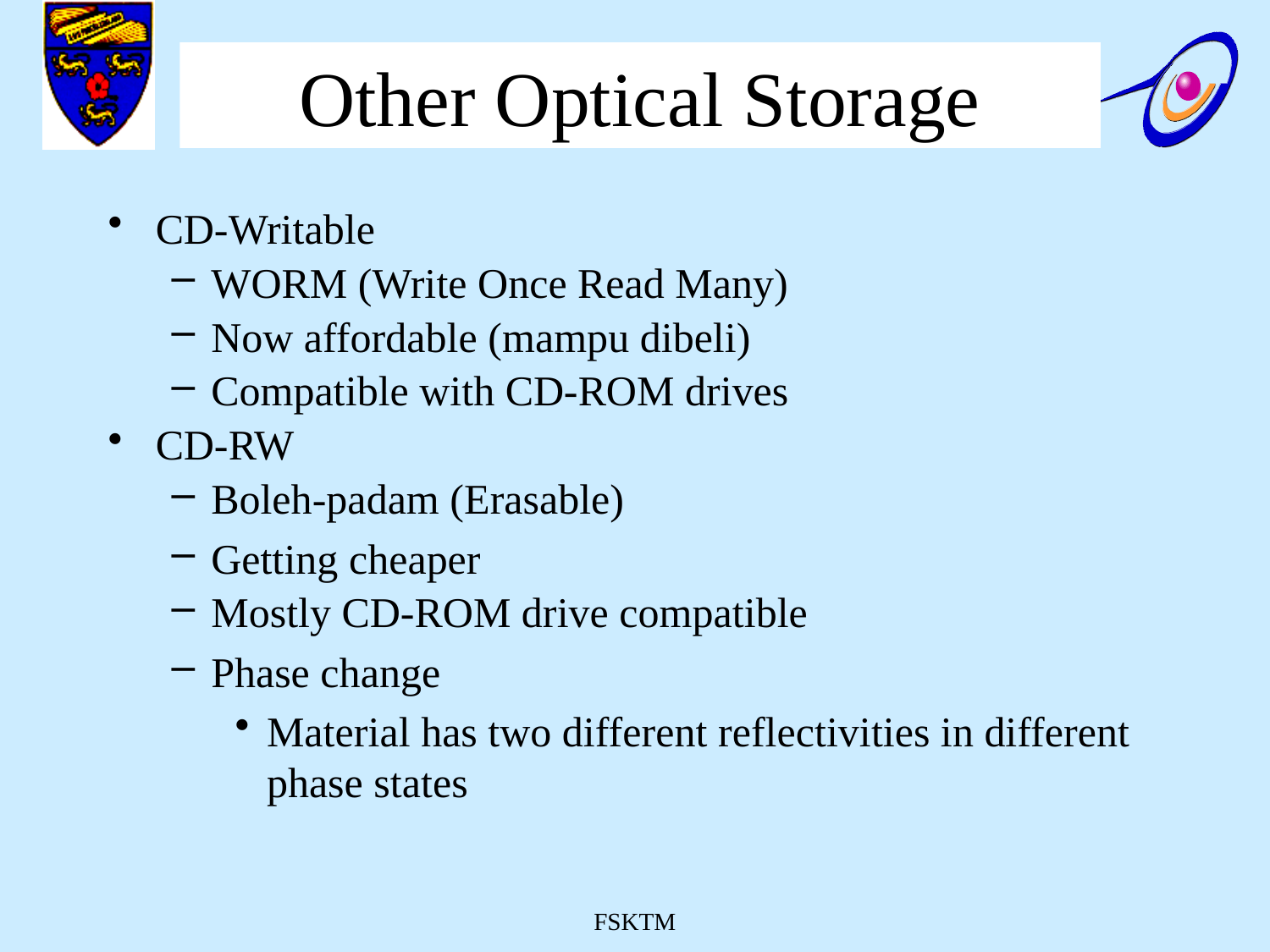

# Other Optical Storage
CD-Writable
WORM (Write Once Read Many)
Now affordable (mampu dibeli)
Compatible with CD-ROM drives
CD-RW
Boleh-padam (Erasable)
Getting cheaper
Mostly CD-ROM drive compatible
Phase change
Material has two different reflectivities in different phase states

FSKTM